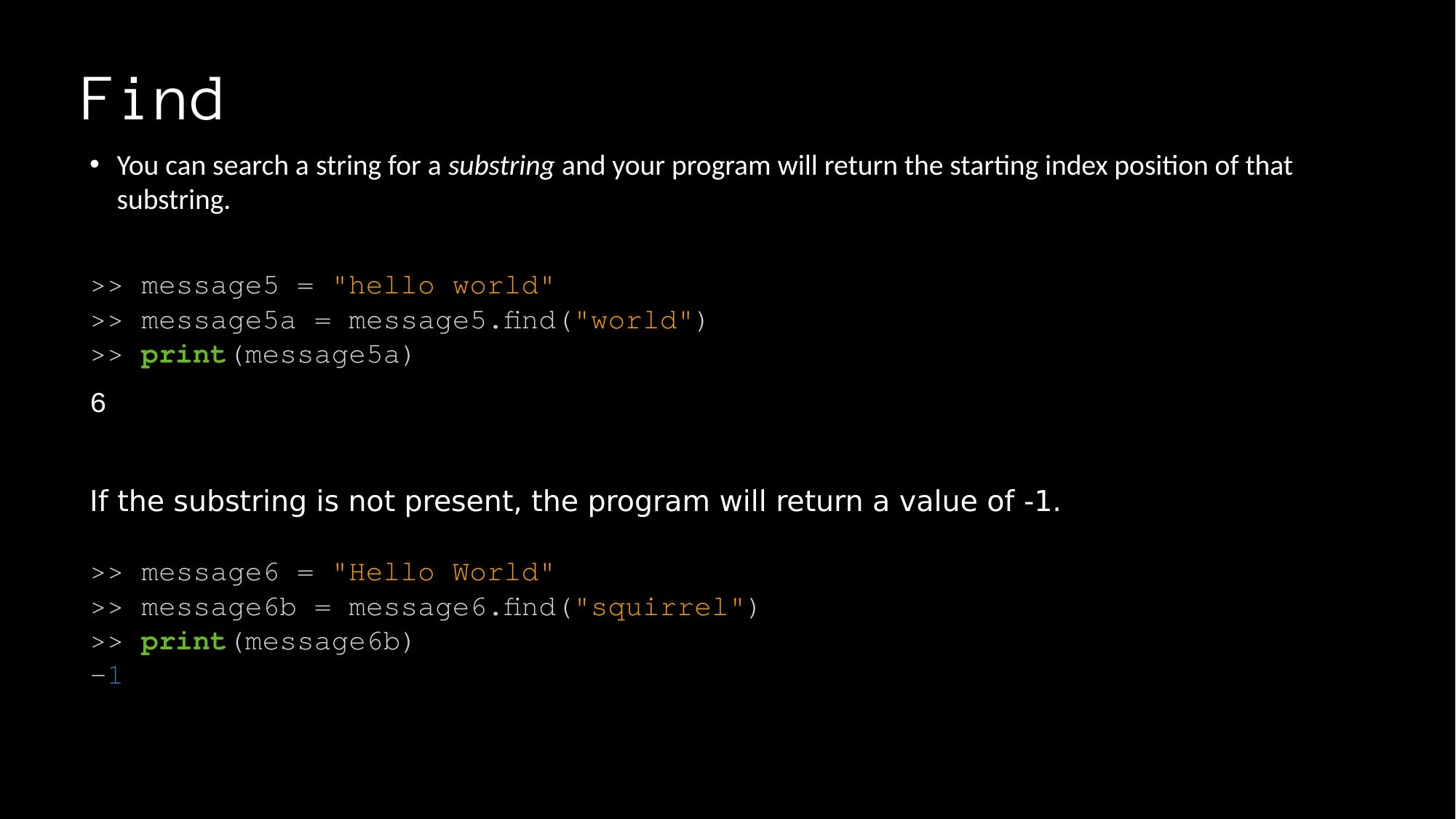

# Find
You can search a string for a substring and your program will return the starting index position of that substring.

>> message5 = "hello world"
>> message5a = message5.find("world")
>> print(message5a)
6

If the substring is not present, the program will return a value of -1.

>> message6 = "Hello World"
>> message6b = message6.find("squirrel")
>> print(message6b)
-1